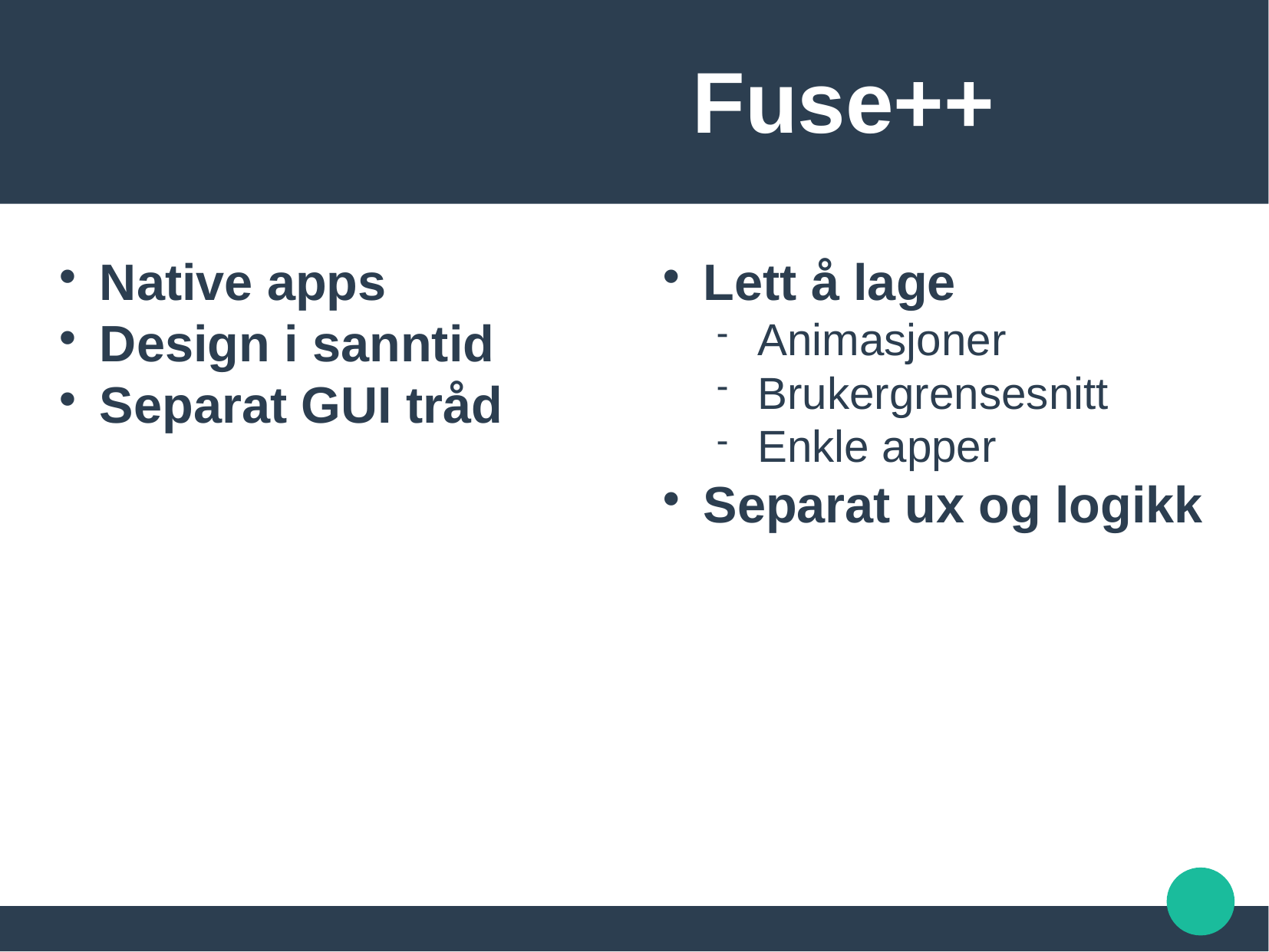

Fuse++
Native apps
Design i sanntid
Separat GUI tråd
Lett å lage
Animasjoner
Brukergrensesnitt
Enkle apper
Separat ux og logikk